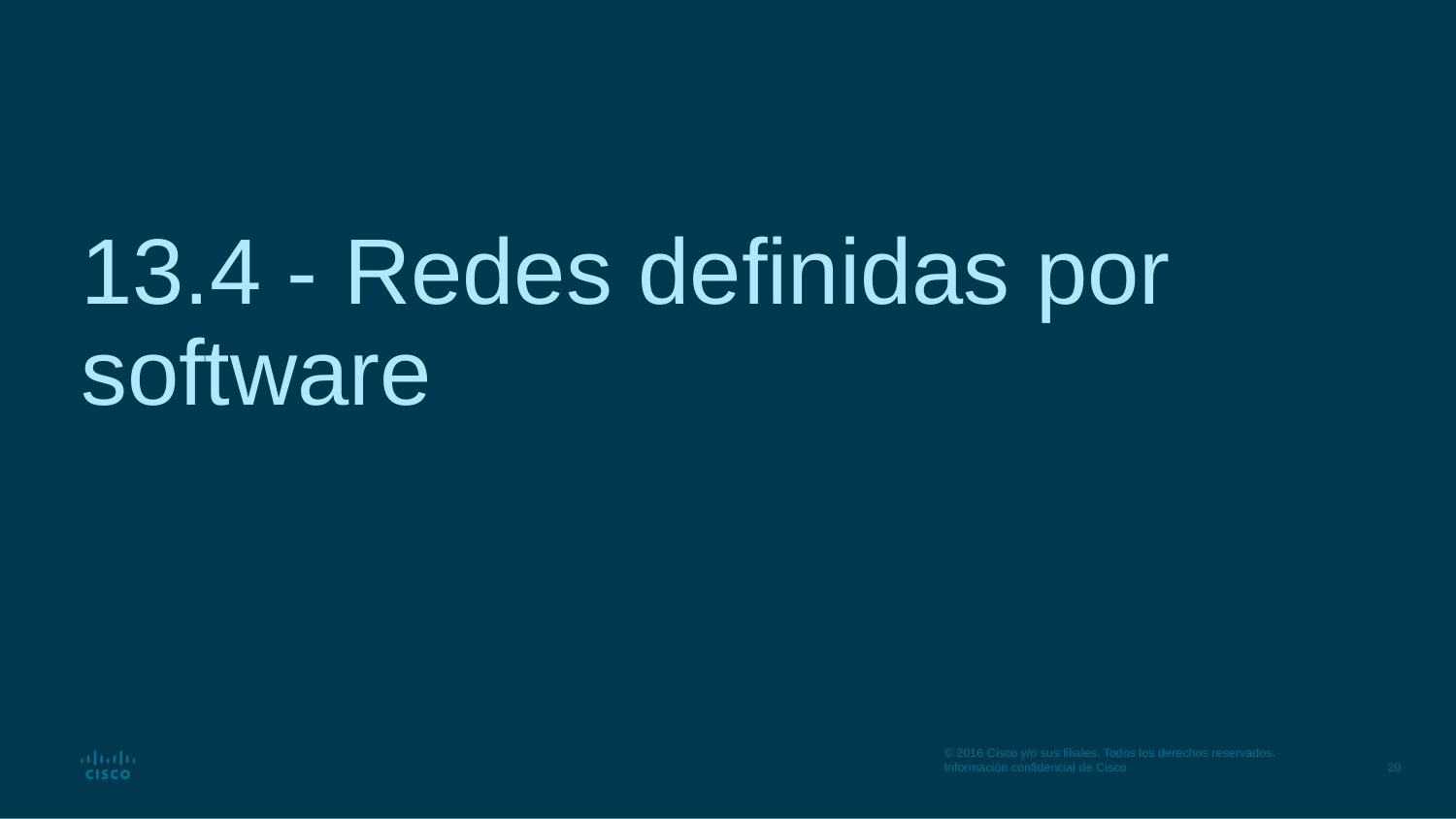

# 13.4 - Redes definidas por software